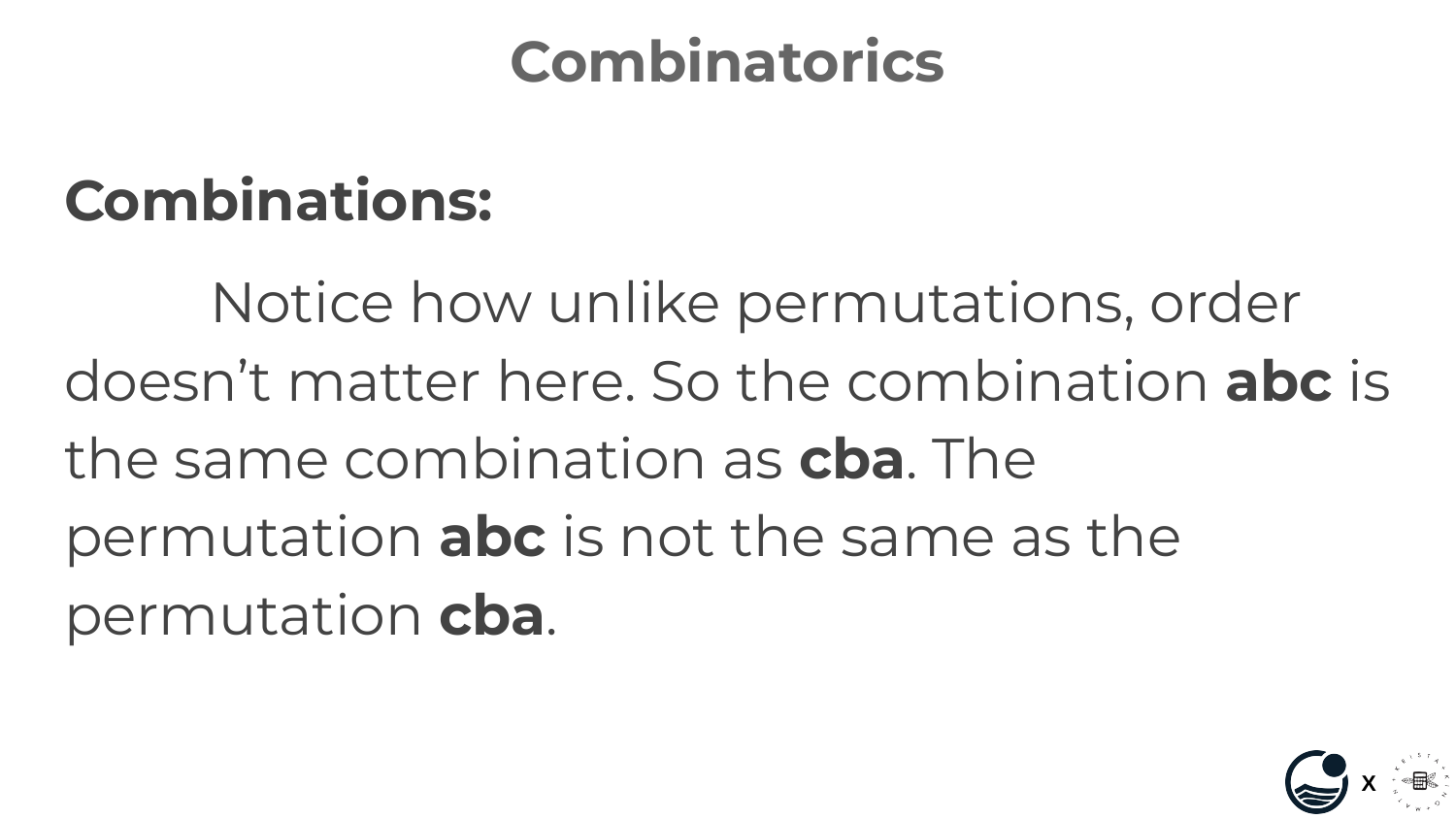

# Combinatorics
Combinations:
	Notice how unlike permutations, order doesn’t matter here. So the combination abc is the same combination as cba. The permutation abc is not the same as the permutation cba.